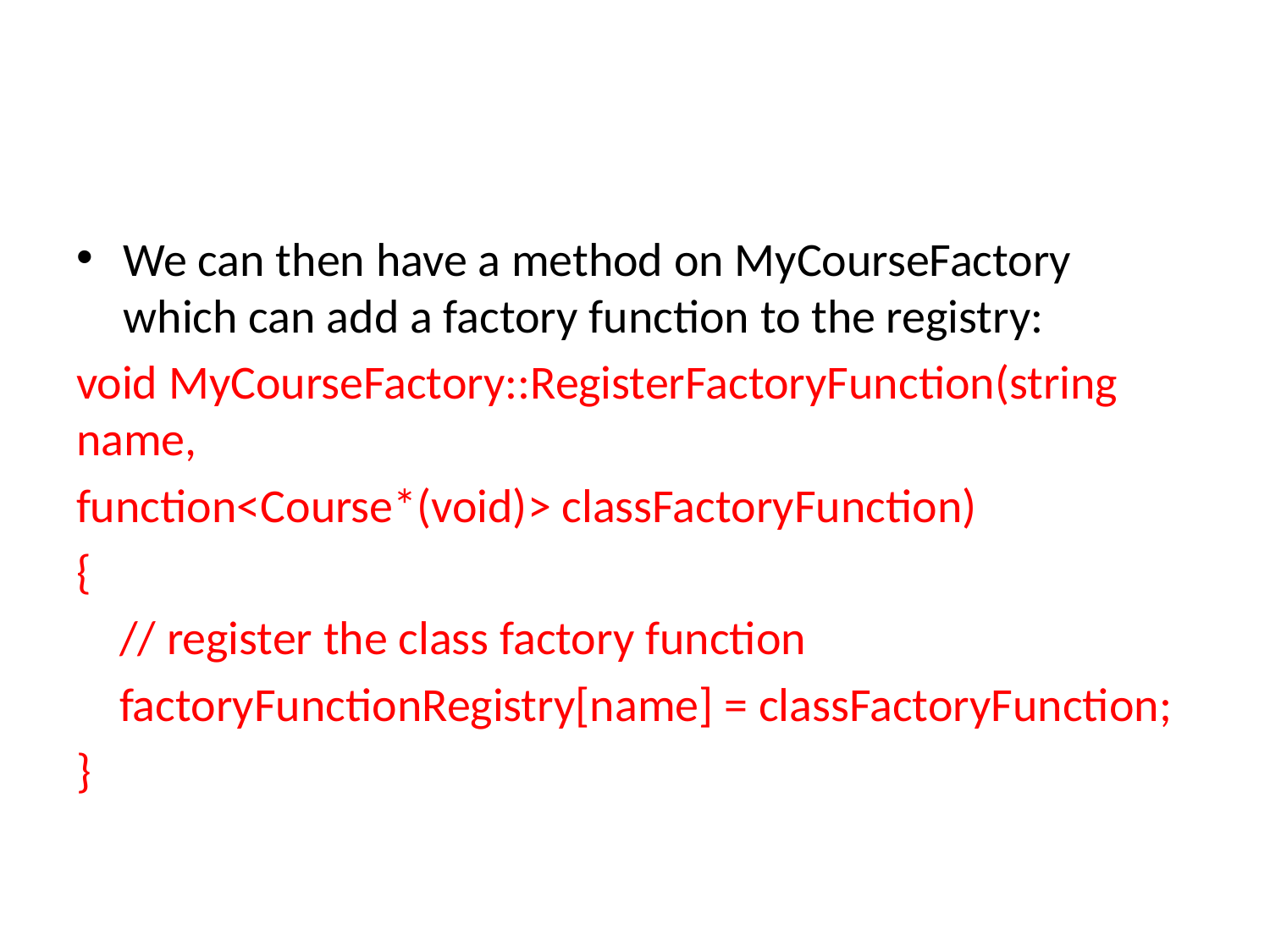

#
We can then have a method on MyCourseFactory which can add a factory function to the registry:
void MyCourseFactory::RegisterFactoryFunction(string name,
function<Course*(void)> classFactoryFunction)
{
    // register the class factory function
    factoryFunctionRegistry[name] = classFactoryFunction;
}